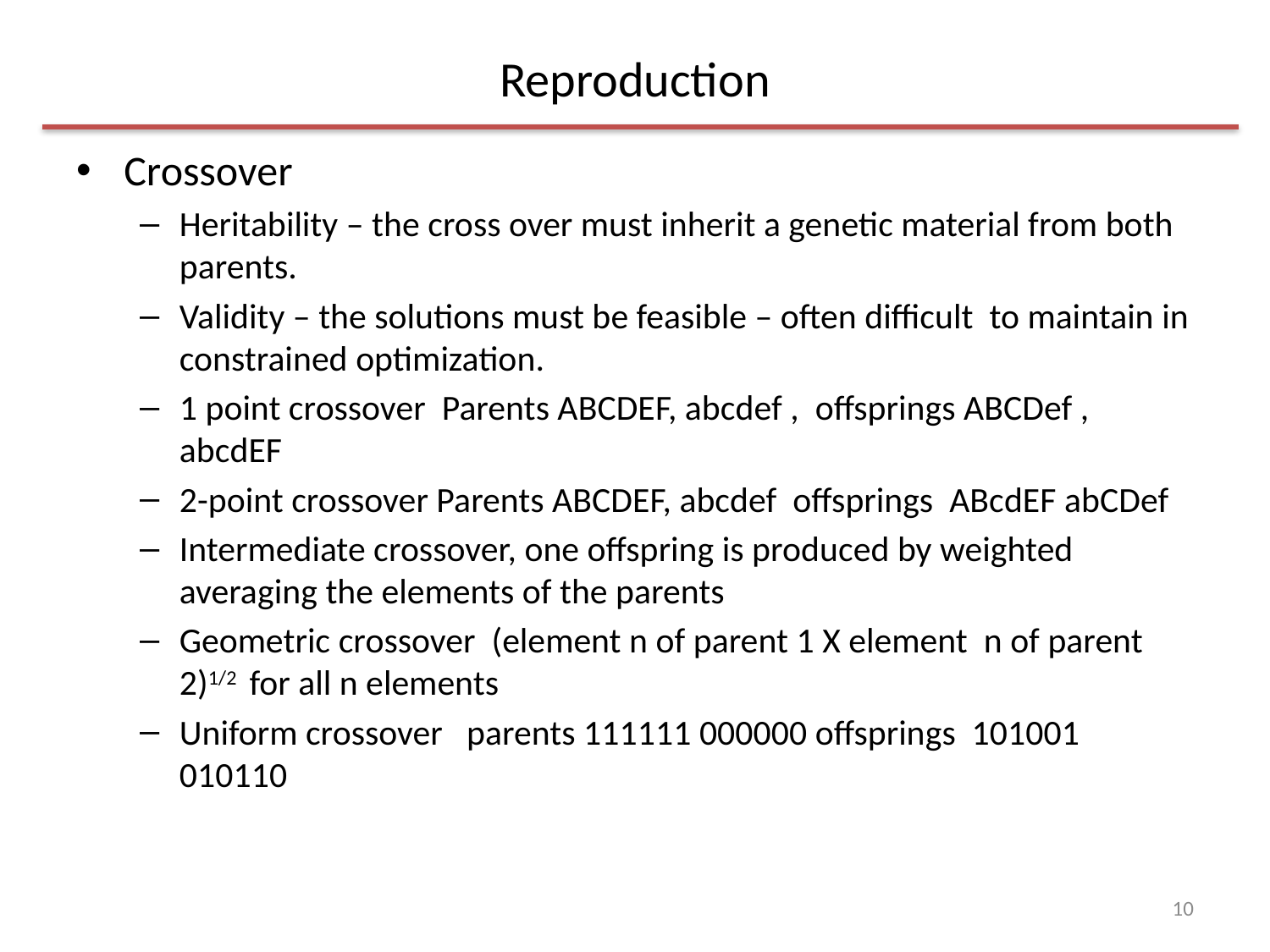

# Reproduction
Crossover
Heritability – the cross over must inherit a genetic material from both parents.
Validity – the solutions must be feasible – often difficult  to maintain in constrained optimization.
1 point crossover  Parents ABCDEF, abcdef ,  offsprings ABCDef , abcdEF
2-point crossover Parents ABCDEF, abcdef  offsprings  ABcdEF abCDef
Intermediate crossover, one offspring is produced by weighted averaging the elements of the parents
Geometric crossover  (element n of parent 1 X element  n of parent 2)1/2  for all n elements
Uniform crossover   parents 111111 000000 offsprings  101001 010110

10